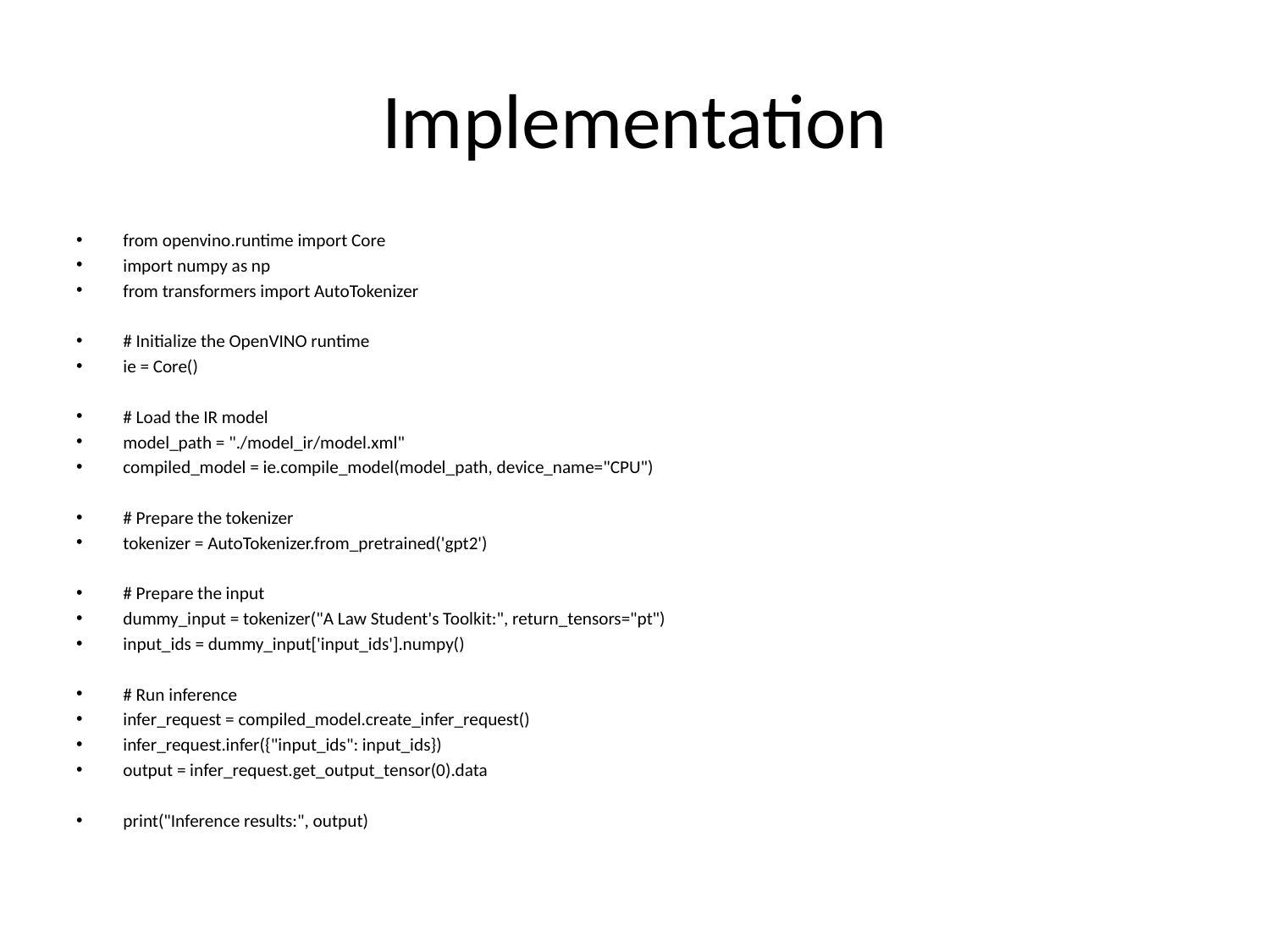

# Implementation
from openvino.runtime import Core
import numpy as np
from transformers import AutoTokenizer

# Initialize the OpenVINO runtime
ie = Core()

# Load the IR model
model_path = "./model_ir/model.xml"
compiled_model = ie.compile_model(model_path, device_name="CPU")

# Prepare the tokenizer
tokenizer = AutoTokenizer.from_pretrained('gpt2')

# Prepare the input
dummy_input = tokenizer("A Law Student's Toolkit:", return_tensors="pt")
input_ids = dummy_input['input_ids'].numpy()

# Run inference
infer_request = compiled_model.create_infer_request()
infer_request.infer({"input_ids": input_ids})
output = infer_request.get_output_tensor(0).data

print("Inference results:", output)